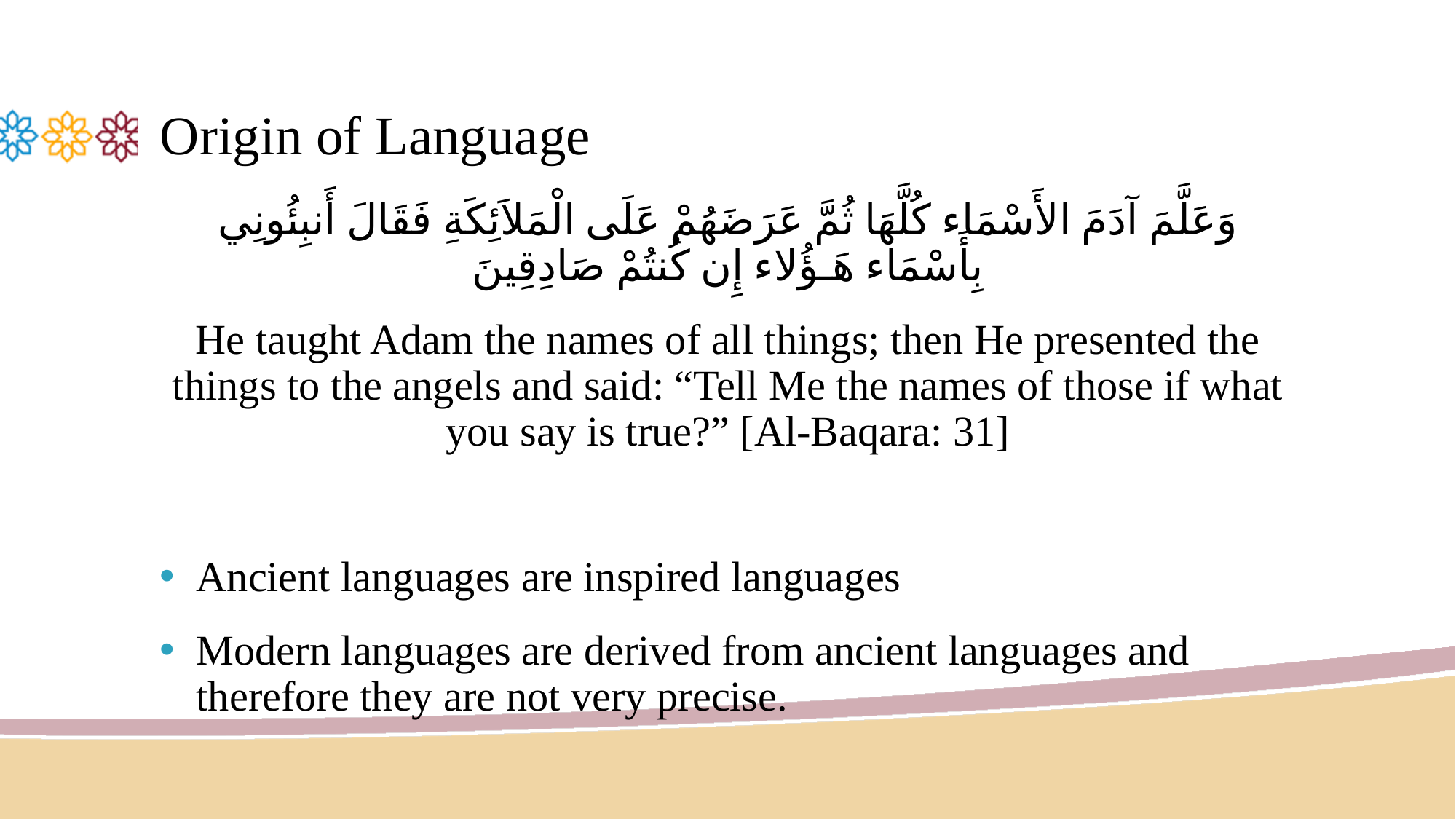

# Origin of Language
وَعَلَّمَ آدَمَ الأَسْمَاء كُلَّهَا ثُمَّ عَرَضَهُمْ عَلَى الْمَلاَئِكَةِ فَقَالَ أَنبِئُونِي بِأَسْمَاء هَـؤُلاء إِن كُنتُمْ صَادِقِينَ
He taught Adam the names of all things; then He presented the things to the angels and said: “Tell Me the names of those if what you say is true?” [Al-Baqara: 31]

Ancient languages are inspired languages
Modern languages are derived from ancient languages and therefore they are not very precise.